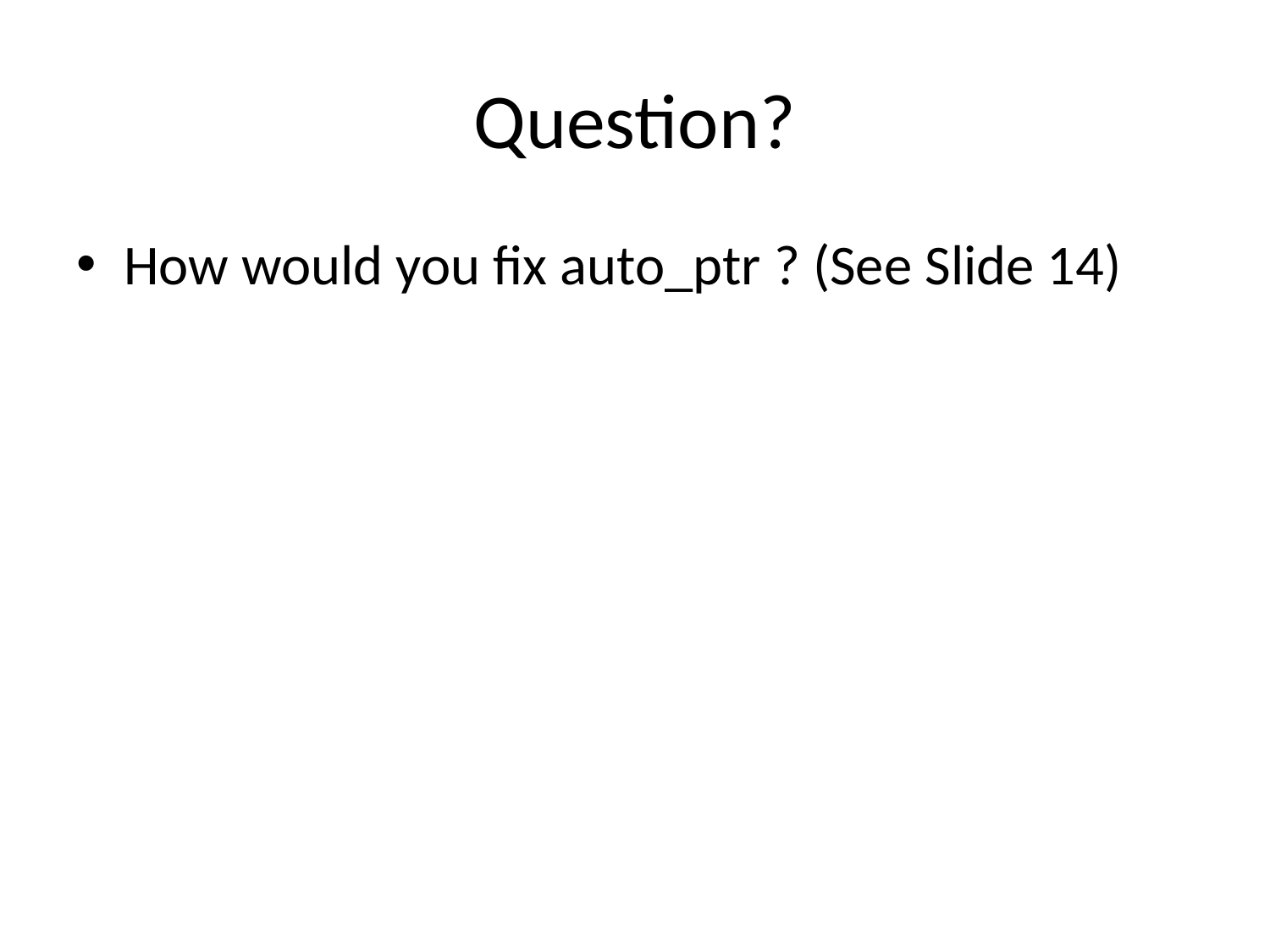

# Question?
How would you fix auto_ptr ? (See Slide 14)